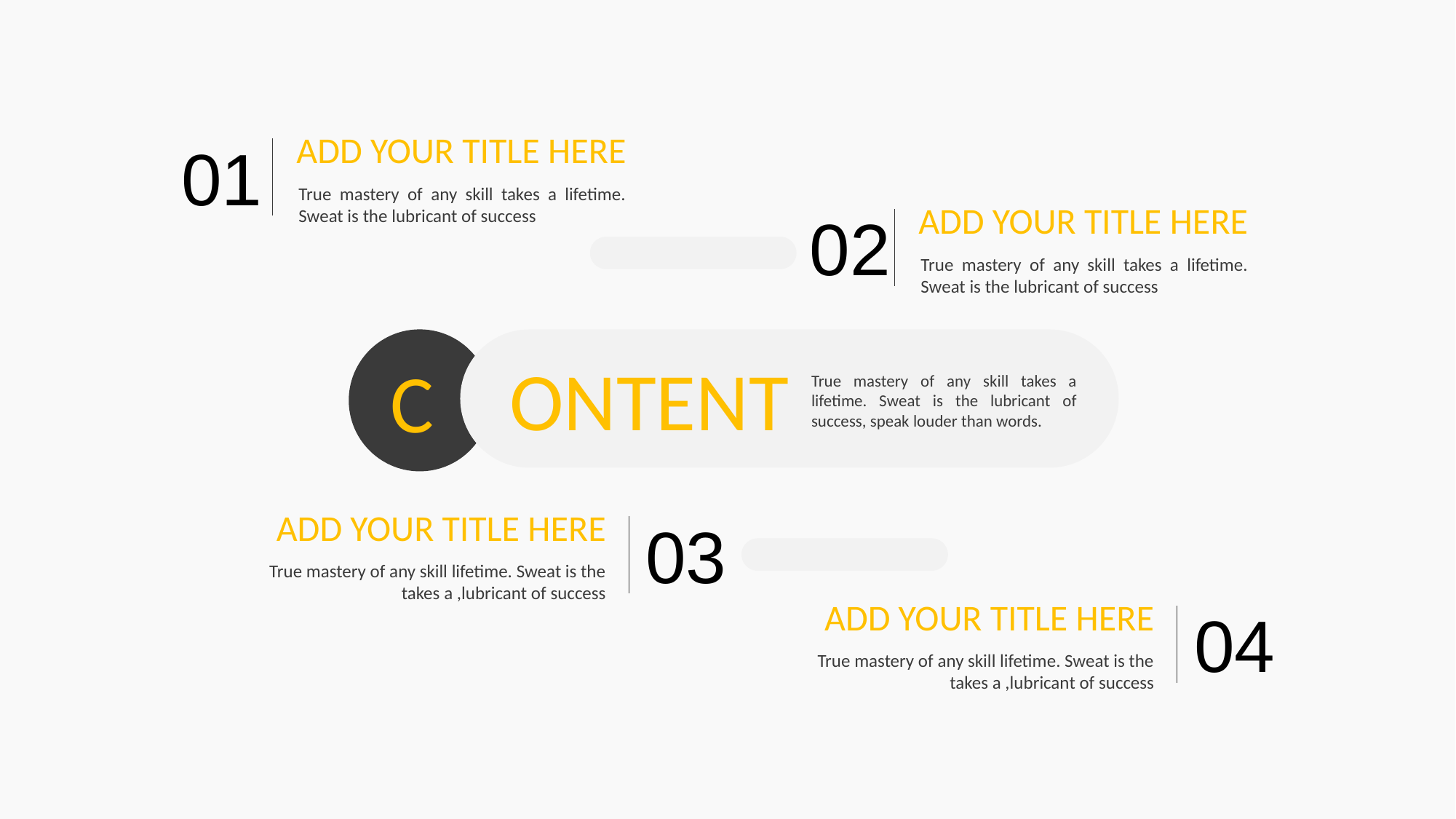

ADD YOUR TITLE HERE
01
True mastery of any skill takes a lifetime. Sweat is the lubricant of success
ADD YOUR TITLE HERE
02
True mastery of any skill takes a lifetime. Sweat is the lubricant of success

ONTENT
C
True mastery of any skill takes a lifetime. Sweat is the lubricant of success, speak louder than words.
ADD YOUR TITLE HERE
03

True mastery of any skill lifetime. Sweat is the takes a ,lubricant of success
ADD YOUR TITLE HERE
04
True mastery of any skill lifetime. Sweat is the takes a ,lubricant of success